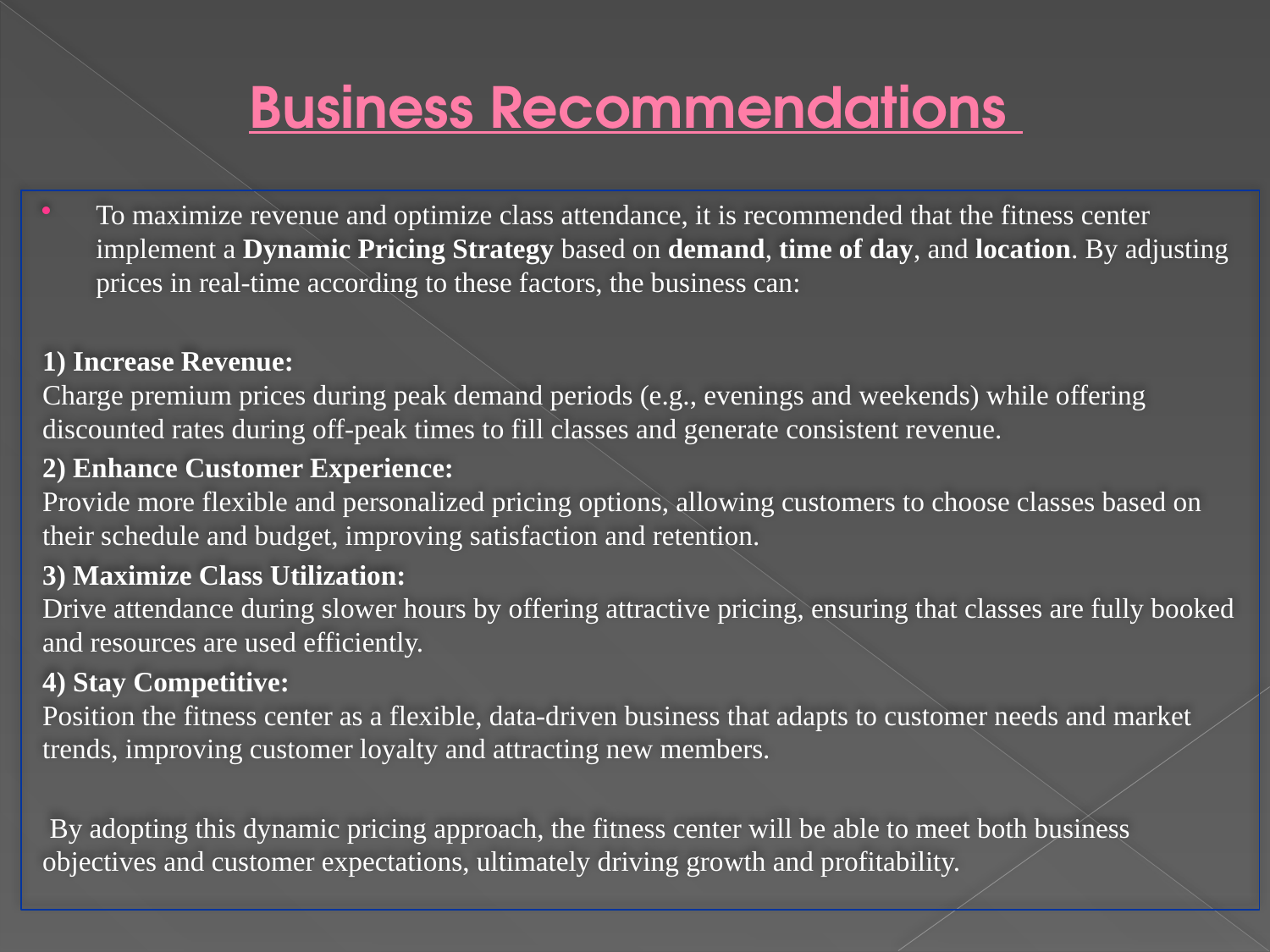

# Business Recommendations
To maximize revenue and optimize class attendance, it is recommended that the fitness center implement a Dynamic Pricing Strategy based on demand, time of day, and location. By adjusting prices in real-time according to these factors, the business can:

1) Increase Revenue:
Charge premium prices during peak demand periods (e.g., evenings and weekends) while offering discounted rates during off-peak times to fill classes and generate consistent revenue.
2) Enhance Customer Experience:
Provide more flexible and personalized pricing options, allowing customers to choose classes based on their schedule and budget, improving satisfaction and retention.
3) Maximize Class Utilization:
Drive attendance during slower hours by offering attractive pricing, ensuring that classes are fully booked and resources are used efficiently.
4) Stay Competitive:
Position the fitness center as a flexible, data-driven business that adapts to customer needs and market trends, improving customer loyalty and attracting new members.

 By adopting this dynamic pricing approach, the fitness center will be able to meet both business objectives and customer expectations, ultimately driving growth and profitability.